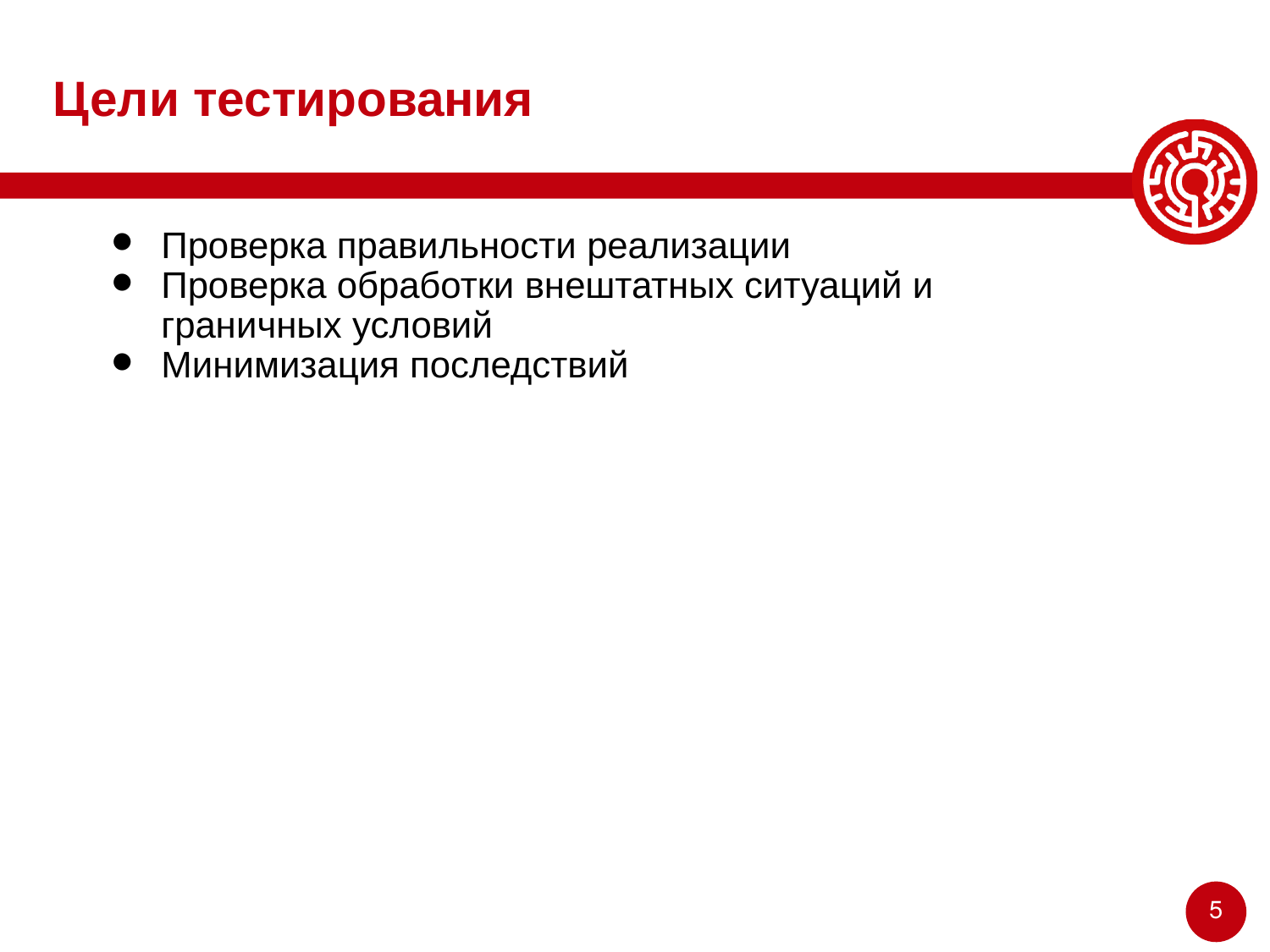

# Цели тестирования
Проверка правильности реализации
Проверка обработки внештатных ситуаций и граничных условий
Минимизация последствий
5